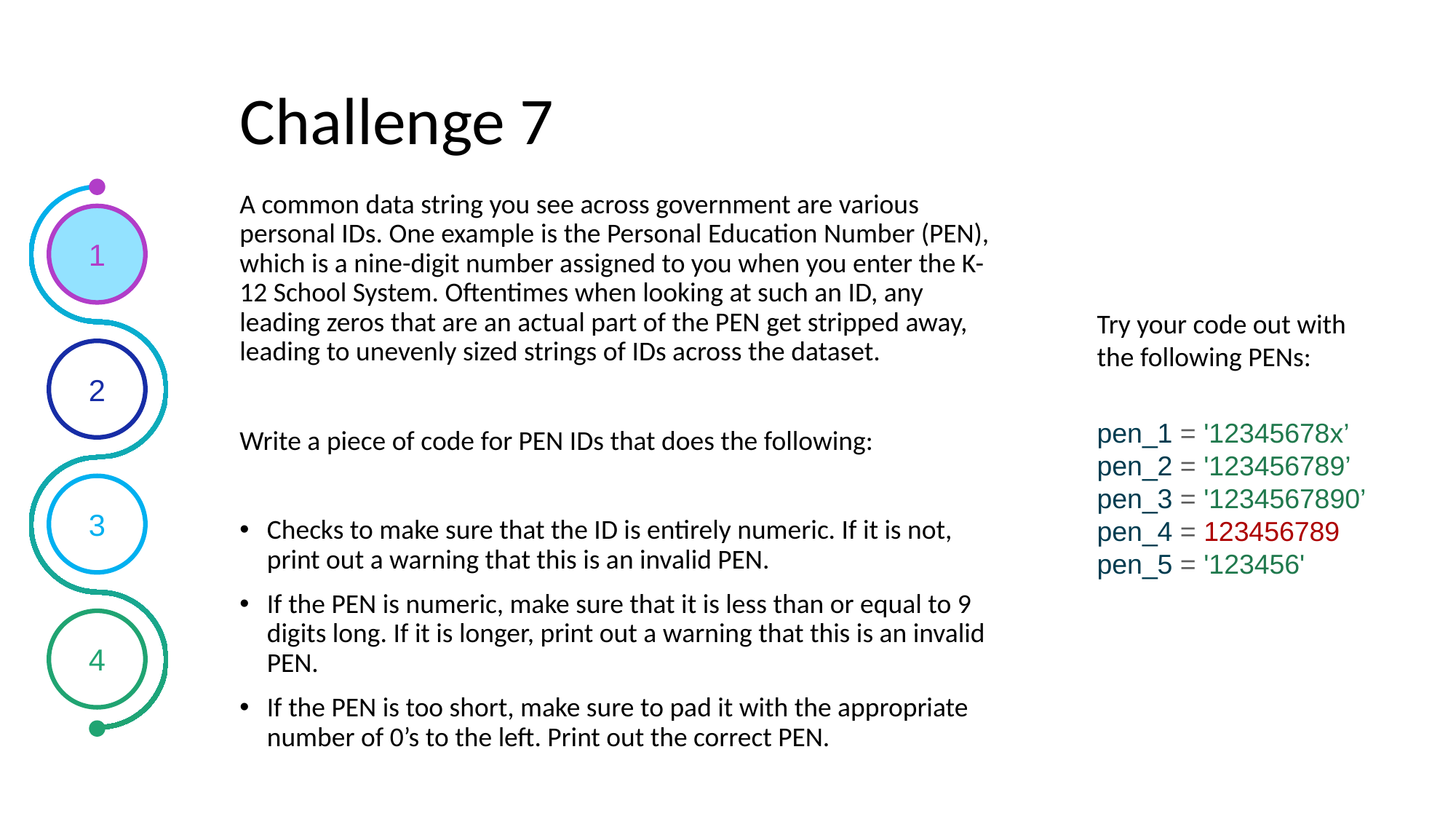

# Challenge 7

A common data string you see across government are various personal IDs. One example is the Personal Education Number (PEN), which is a nine-digit number assigned to you when you enter the K-12 School System. Oftentimes when looking at such an ID, any leading zeros that are an actual part of the PEN get stripped away, leading to unevenly sized strings of IDs across the dataset.

Write a piece of code for PEN IDs that does the following:

Checks to make sure that the ID is entirely numeric. If it is not, print out a warning that this is an invalid PEN.
If the PEN is numeric, make sure that it is less than or equal to 9 digits long. If it is longer, print out a warning that this is an invalid PEN.
If the PEN is too short, make sure to pad it with the appropriate number of 0’s to the left. Print out the correct PEN.
1
Try your code out with the following PENs:

pen_1 = '12345678x’
pen_2 = '123456789’
pen_3 = '1234567890’
pen_4 = 123456789
pen_5 = '123456'
2

3
4